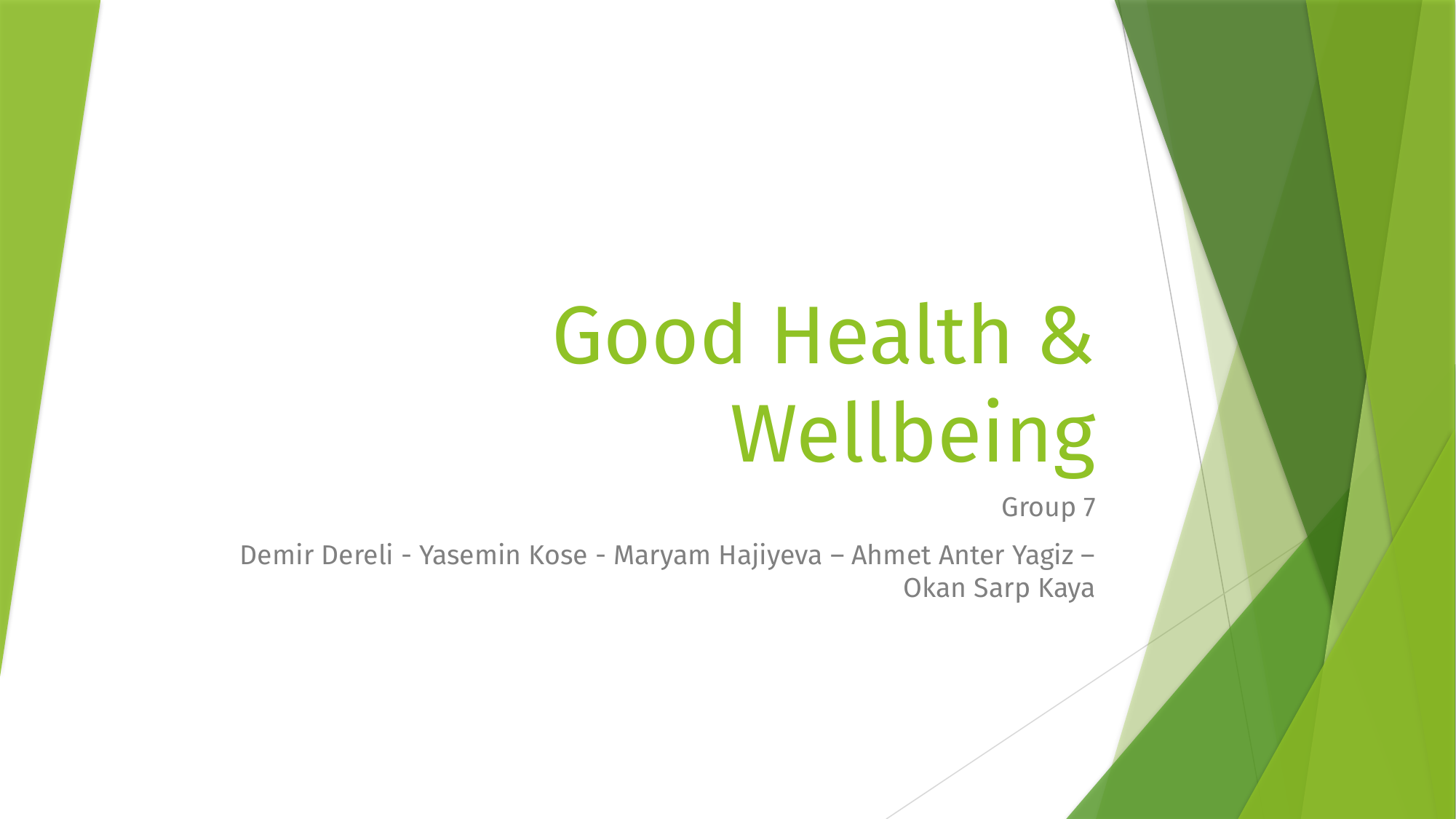

# Good Health & Wellbeing
Group 7
Demir Dereli - Yasemin Kose - Maryam Hajiyeva – Ahmet Anter Yagiz – Okan Sarp Kaya